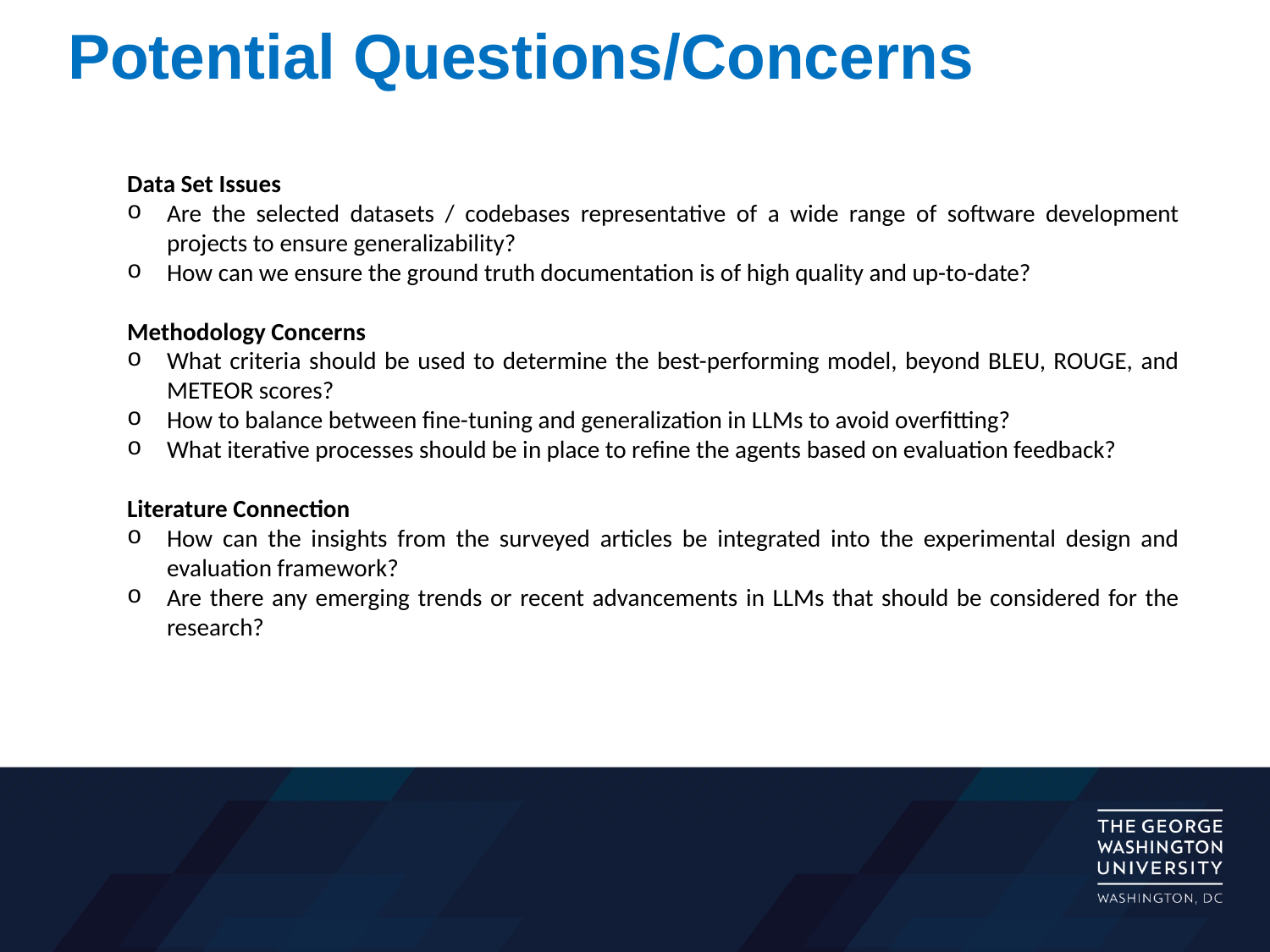

# Potential Questions/Concerns
Data Set Issues
Are the selected datasets / codebases representative of a wide range of software development projects to ensure generalizability?
How can we ensure the ground truth documentation is of high quality and up-to-date?

Methodology Concerns
What criteria should be used to determine the best-performing model, beyond BLEU, ROUGE, and METEOR scores?
How to balance between fine-tuning and generalization in LLMs to avoid overfitting?
What iterative processes should be in place to refine the agents based on evaluation feedback?

Literature Connection
How can the insights from the surveyed articles be integrated into the experimental design and evaluation framework?
Are there any emerging trends or recent advancements in LLMs that should be considered for the research?